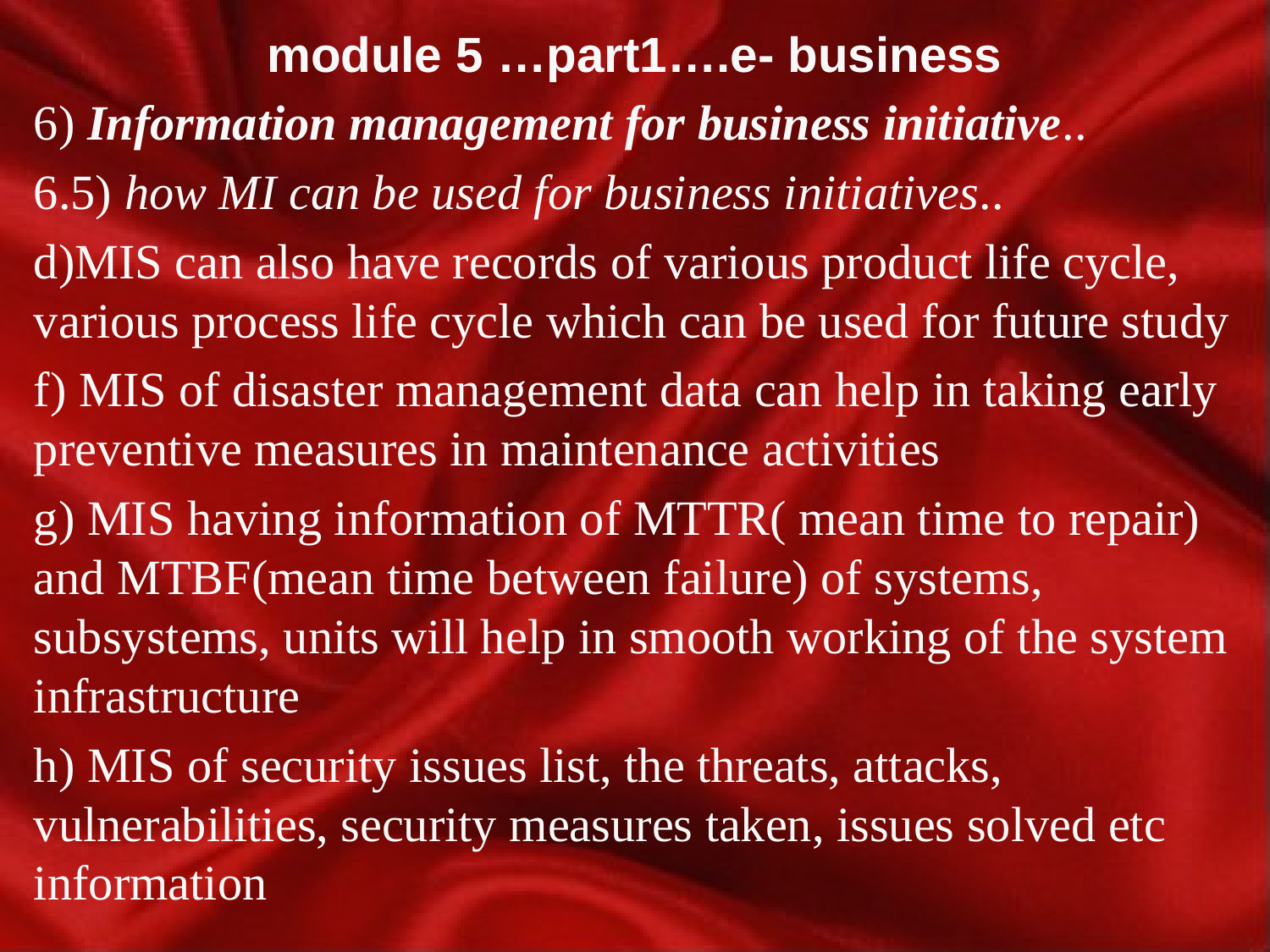

# module 5 …part1….e- business
6) Information management for business initiative..
6.5) how MI can be used for business initiatives..
d)MIS can also have records of various product life cycle, various process life cycle which can be used for future study
f) MIS of disaster management data can help in taking early preventive measures in maintenance activities
g) MIS having information of MTTR( mean time to repair) and MTBF(mean time between failure) of systems, subsystems, units will help in smooth working of the system infrastructure
h) MIS of security issues list, the threats, attacks, vulnerabilities, security measures taken, issues solved etc information